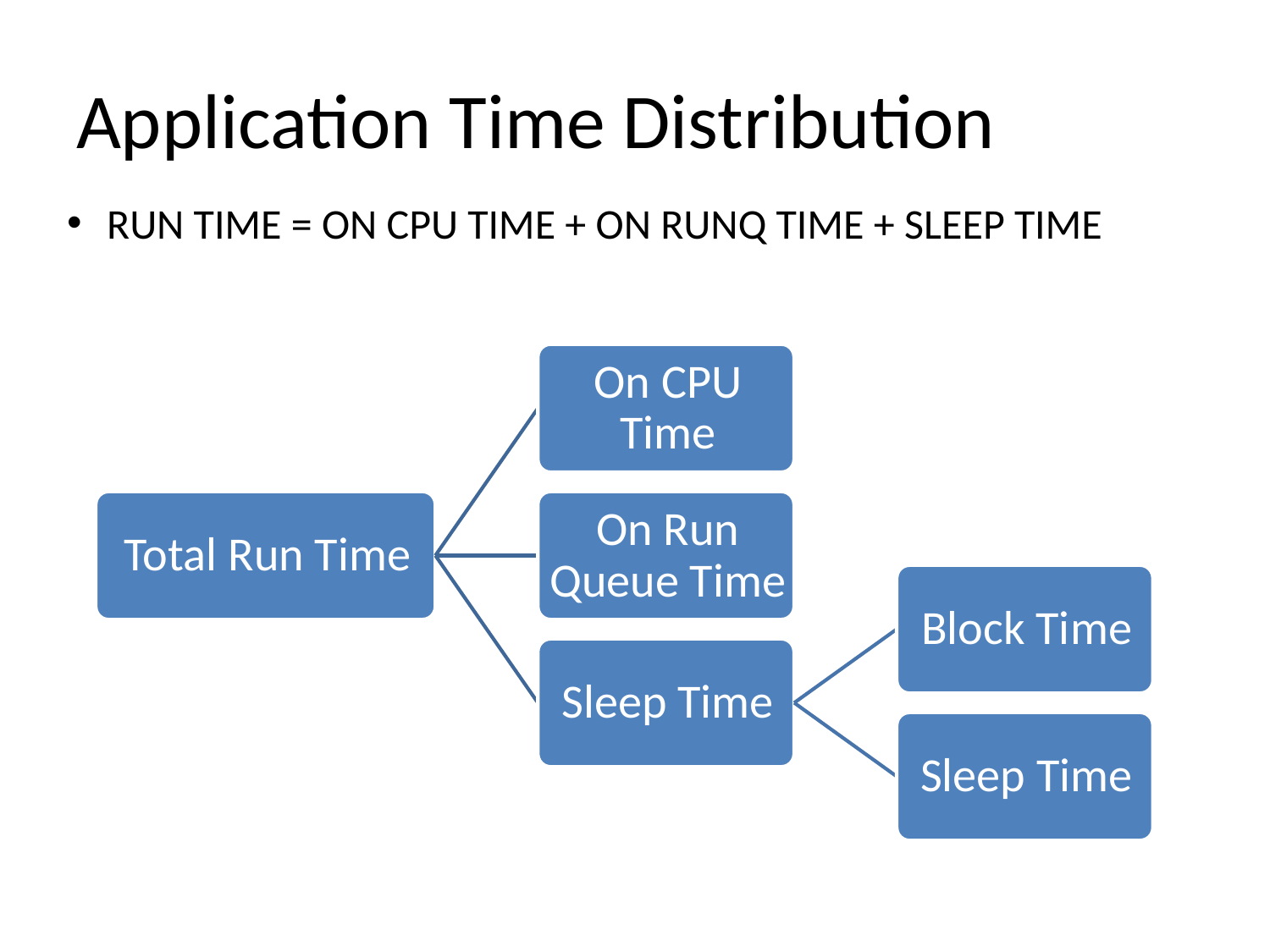

# Application Time Distribution
RUN TIME = ON CPU TIME + ON RUNQ TIME + SLEEP TIME
Total Run Time

On CPU Time

On Run Queue Time

Sleep Time

Block Time

Sleep Time